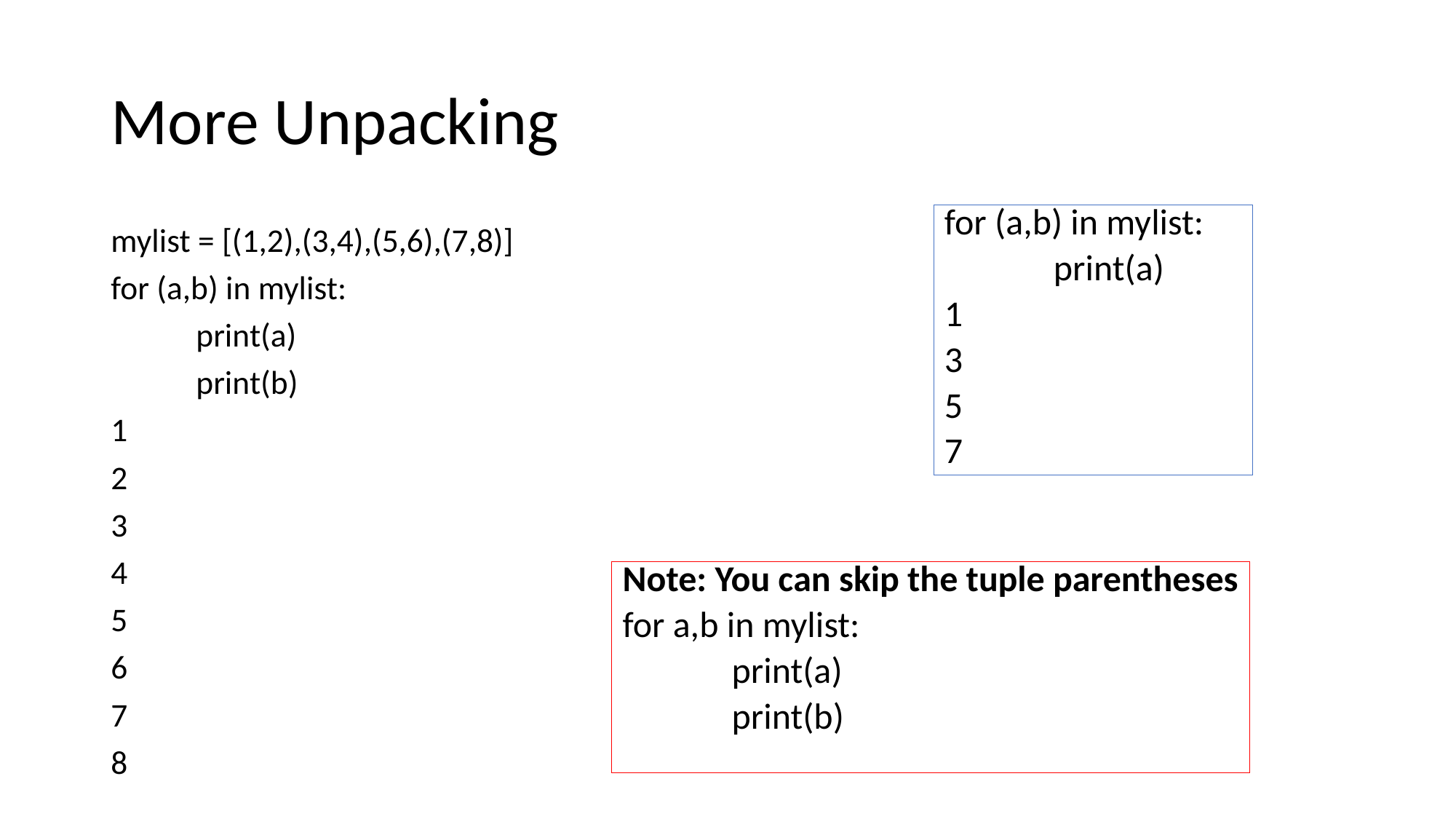

# More Unpacking
for (a,b) in mylist:
	print(a)
1
3
5
7
mylist = [(1,2),(3,4),(5,6),(7,8)]
for (a,b) in mylist:
	print(a)
	print(b)
1
2
3
4
5
6
7
8
Note: You can skip the tuple parentheses
for a,b in mylist:
	print(a)
	print(b)